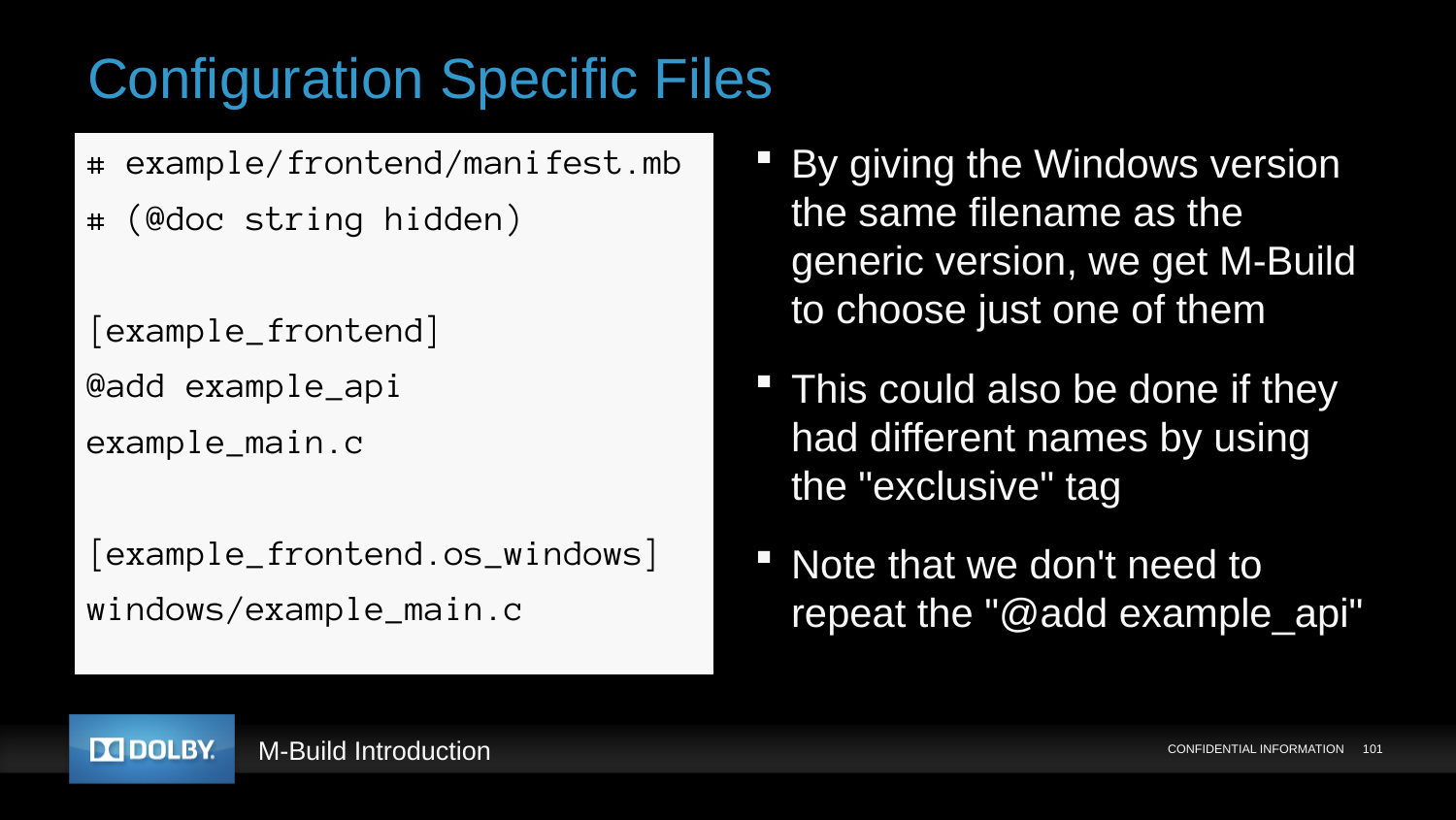

# Configuration Specific Files
# example/frontend/manifest.mb
# (@doc string hidden)

[example_frontend]
@add example_api
example_main.c

[example_frontend.os_windows]
windows/example_main.c
By giving the Windows version the same filename as the generic version, we get M-Build to choose just one of them
This could also be done if they had different names by using the "exclusive" tag
Note that we don't need to repeat the "@add example_api"

CONFIDENTIAL INFORMATION
101